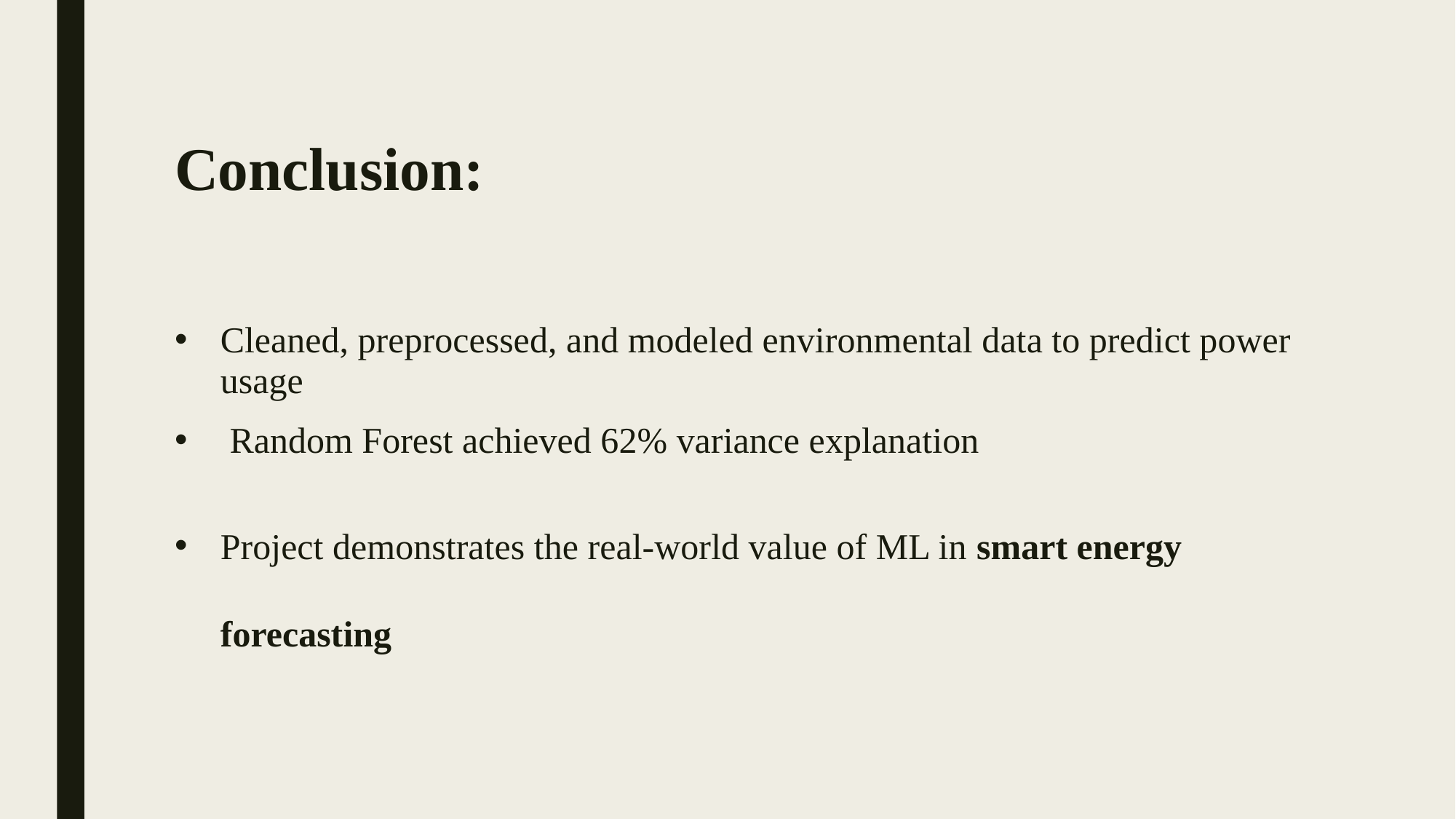

# Conclusion:
Cleaned, preprocessed, and modeled environmental data to predict power usage
 Random Forest achieved 62% variance explanation
Project demonstrates the real-world value of ML in smart energy forecasting